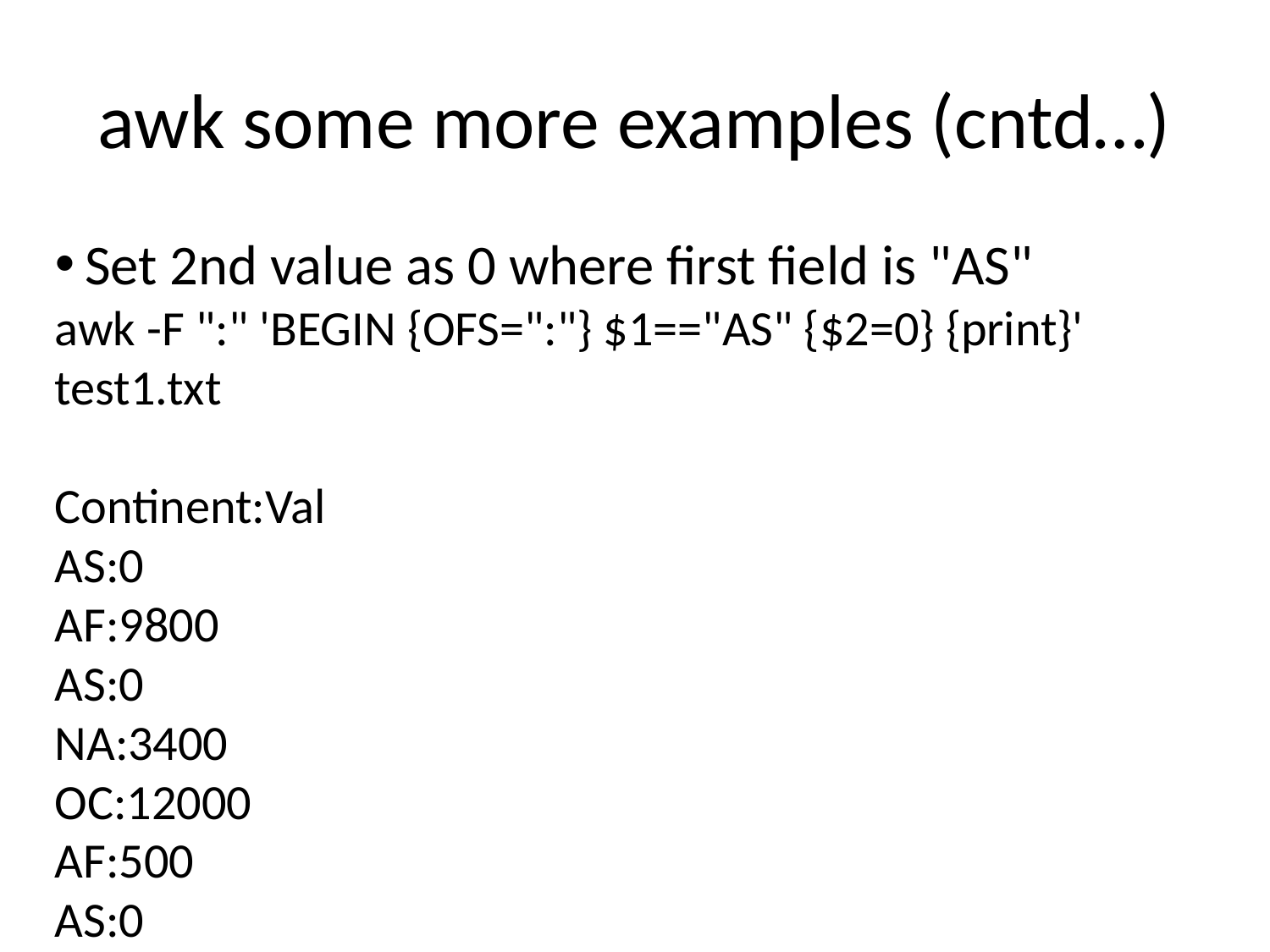

awk some more examples (cntd…)
Set 2nd value as 0 where first field is "AS"
awk -F ":" 'BEGIN {OFS=":"} $1=="AS" {$2=0} {print}' test1.txt

Continent:Val
AS:0
AF:9800
AS:0
NA:3400
OC:12000
AF:500
AS:0